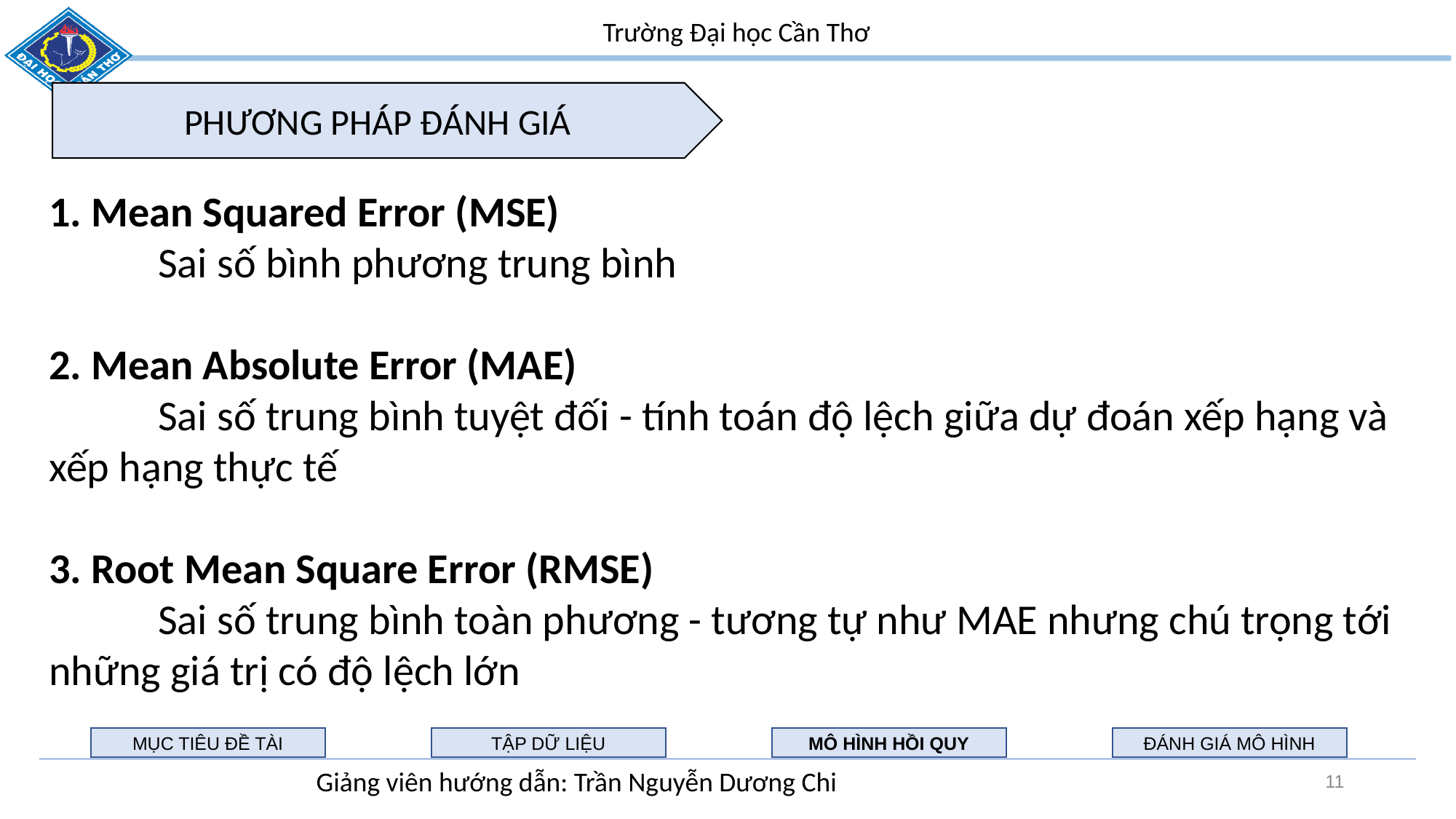

PHƯƠNG PHÁP ĐÁNH GIÁ
1. Mean Squared Error (MSE)
	Sai số bình phương trung bình

2. Mean Absolute Error (MAE)
	Sai số trung bình tuyệt đối - tính toán độ lệch giữa dự đoán xếp hạng và xếp hạng thực tế

3. Root Mean Square Error (RMSE)
	Sai số trung bình toàn phương - tương tự như MAE nhưng chú trọng tới những giá trị có độ lệch lớn

MỤC TIÊU ĐỀ TÀI
TẬP DỮ LIỆU
MÔ HÌNH HỒI QUY
ĐÁNH GIÁ MÔ HÌNH
11